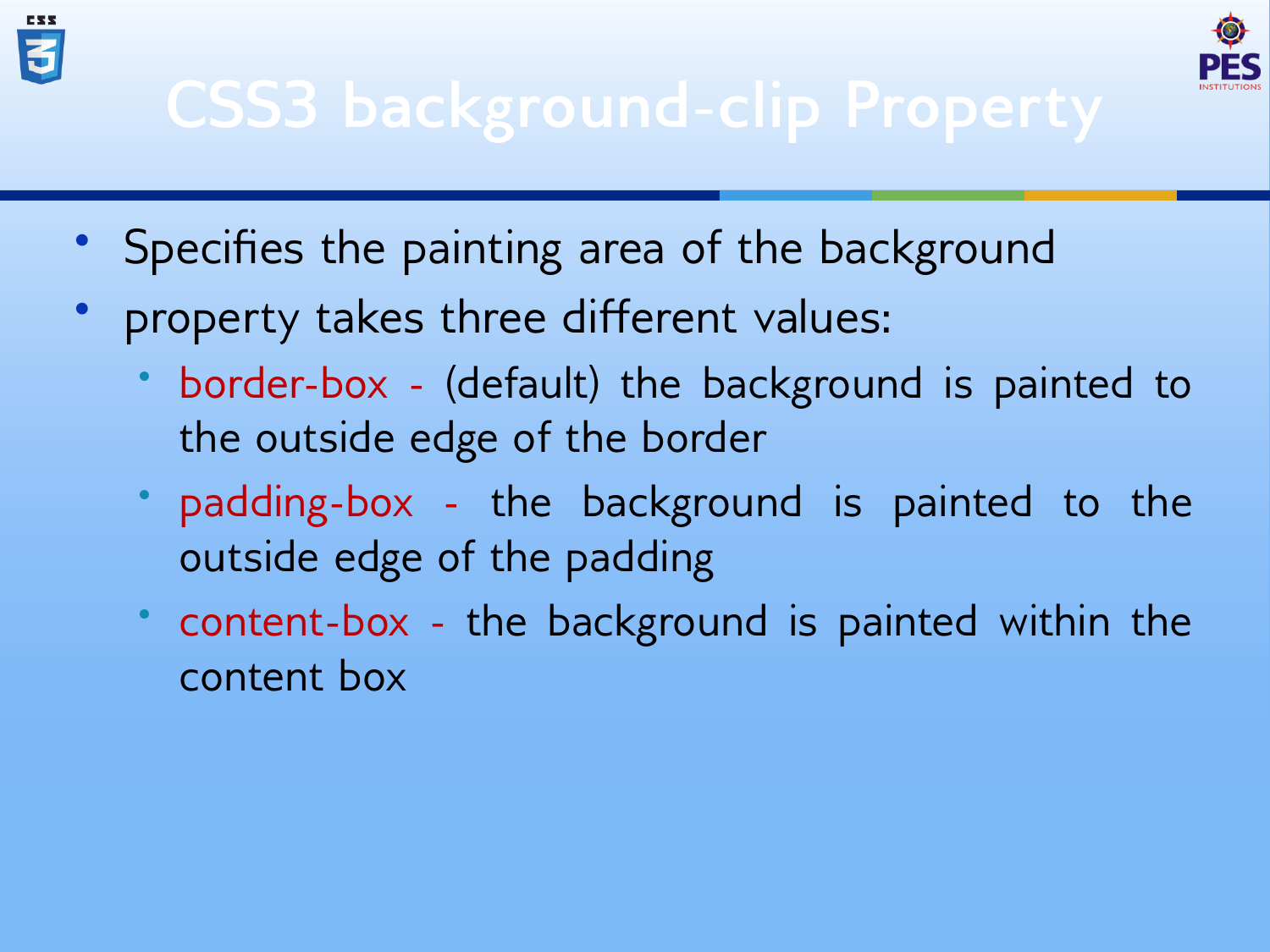

# CSS3 background-clip Property
Specifies the painting area of the background
property takes three different values:
border-box - (default) the background is painted to the outside edge of the border
padding-box - the background is painted to the outside edge of the padding
content-box - the background is painted within the content box